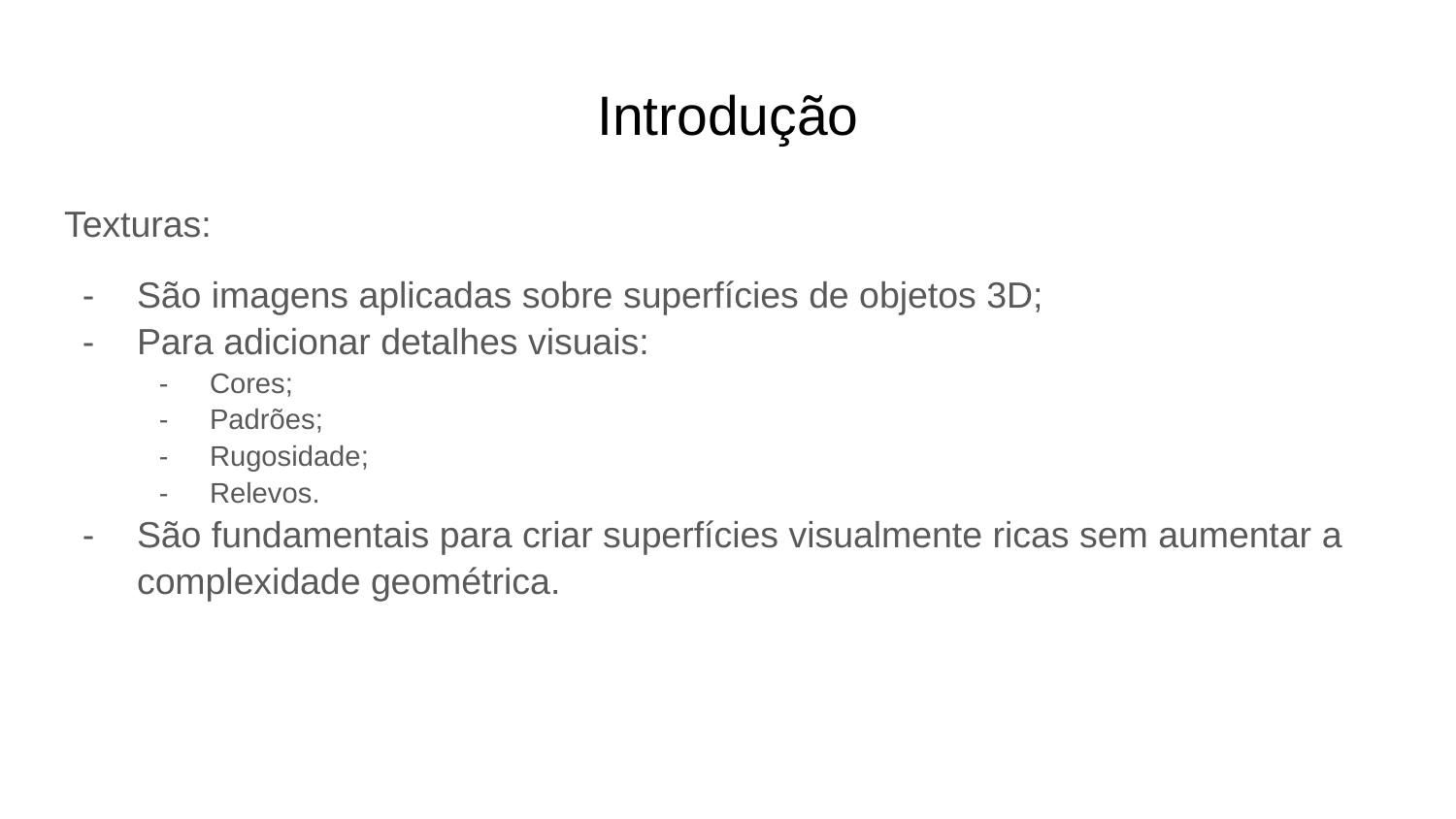

# Introdução
Texturas:
São imagens aplicadas sobre superfícies de objetos 3D;
Para adicionar detalhes visuais:
Cores;
Padrões;
Rugosidade;
Relevos.
São fundamentais para criar superfícies visualmente ricas sem aumentar a complexidade geométrica.